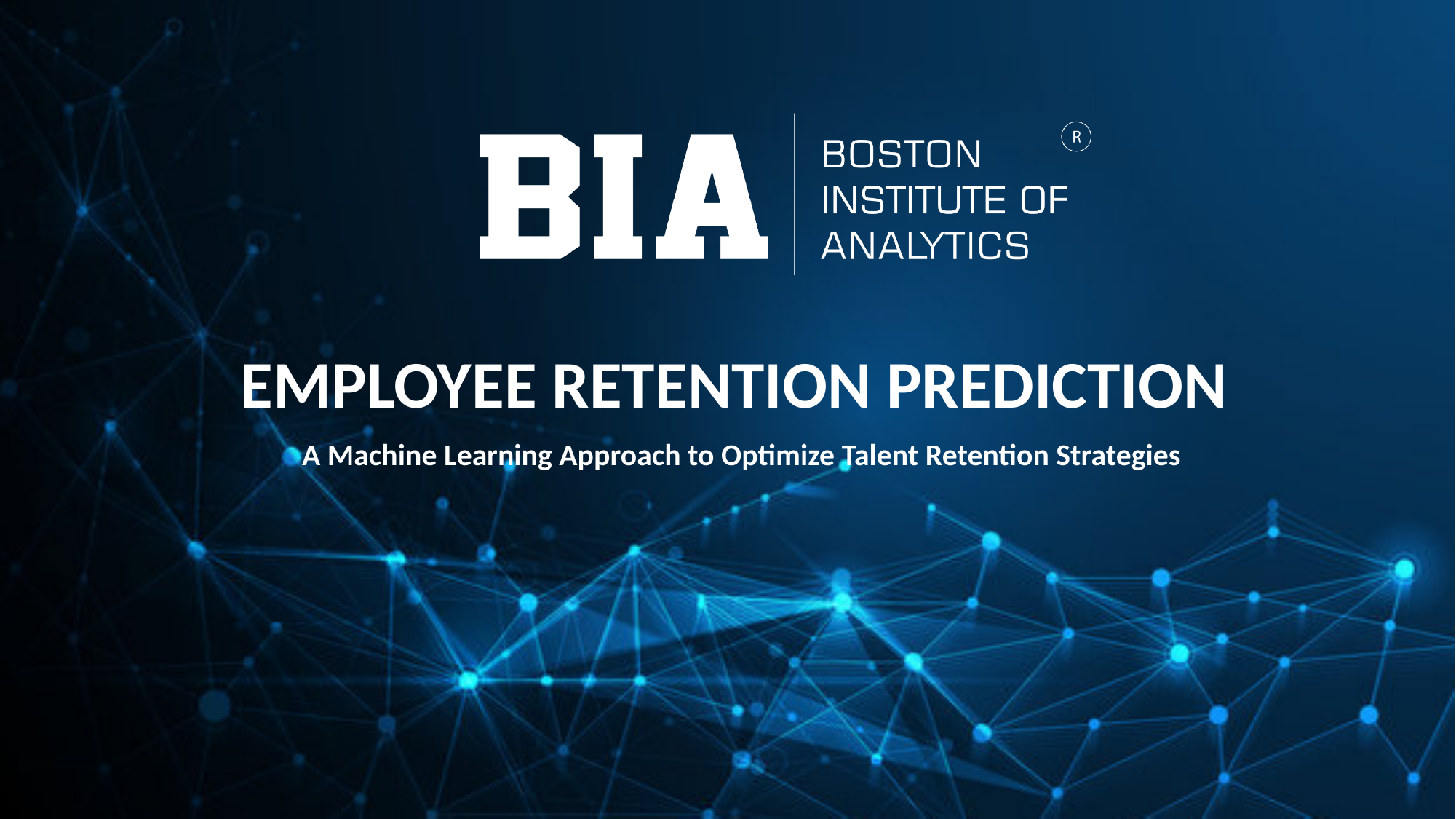

EMPLOYEE RETENTION PREDICTION
A Machine Learning Approach to Optimize Talent Retention Strategies